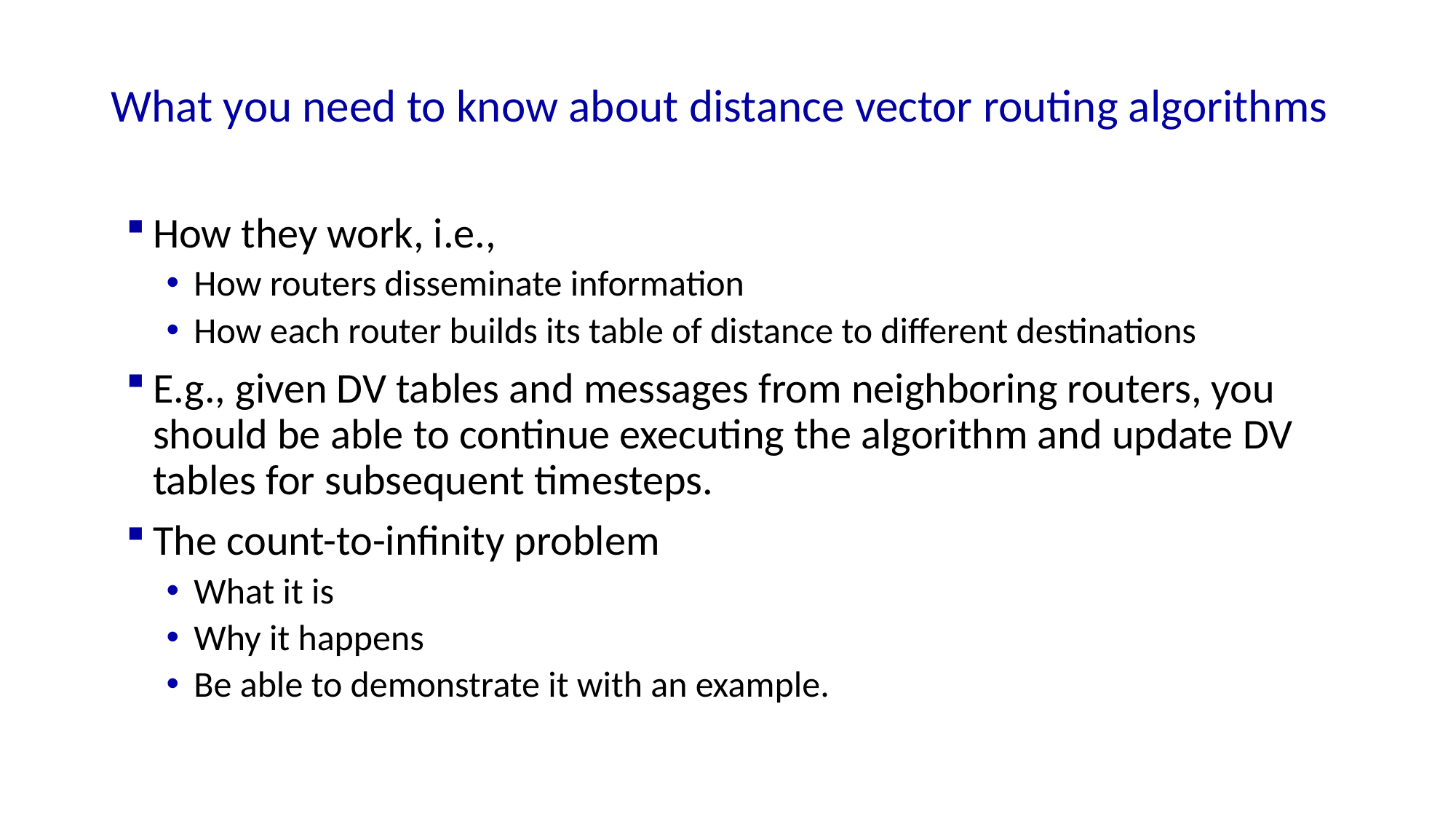

# What you need to know about distance vector routing algorithms
How they work, i.e.,
How routers disseminate information
How each router builds its table of distance to different destinations
E.g., given DV tables and messages from neighboring routers, you should be able to continue executing the algorithm and update DV tables for subsequent timesteps.
The count-to-infinity problem
What it is
Why it happens
Be able to demonstrate it with an example.